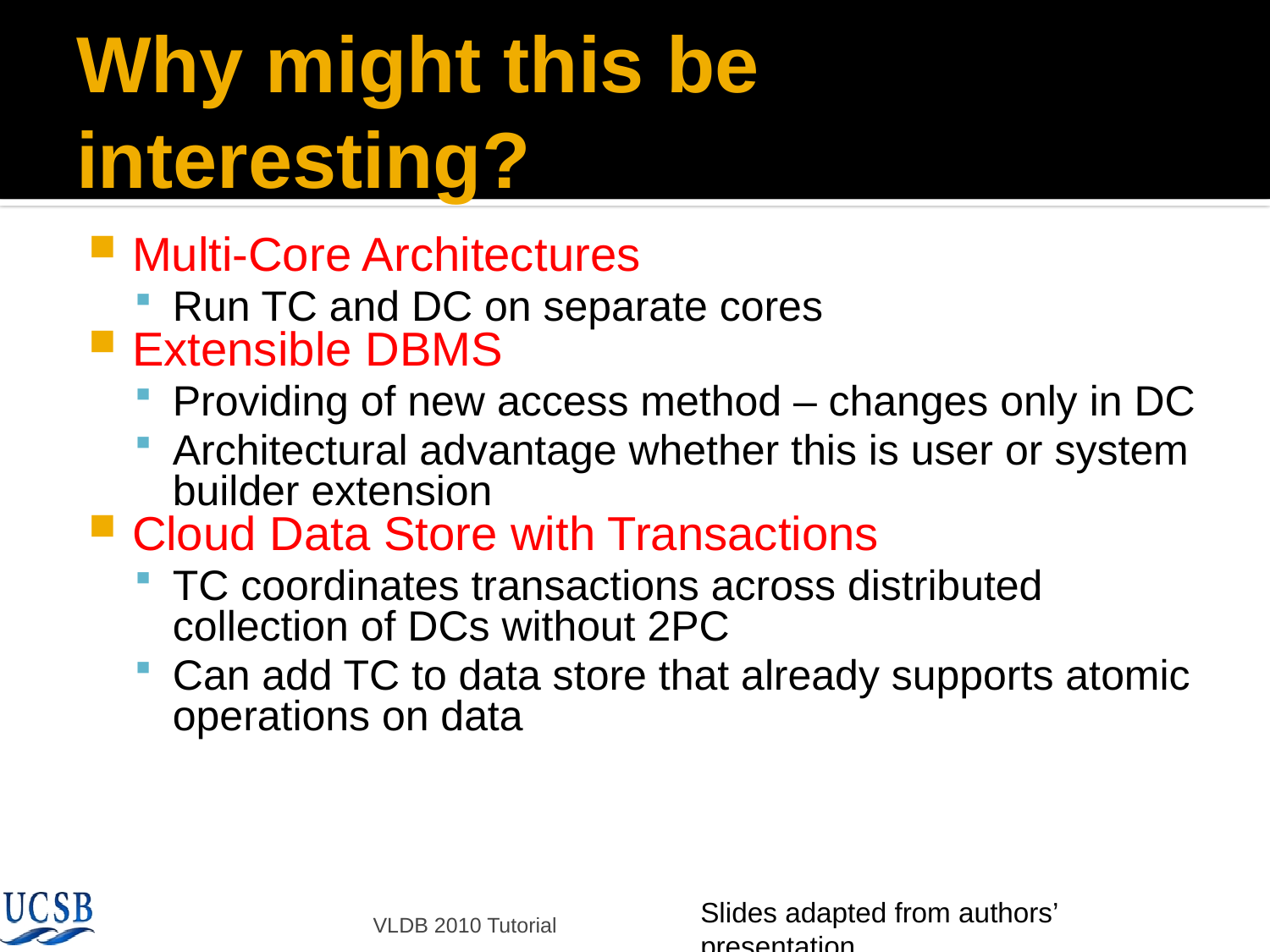

# Why might this be interesting?
Multi-Core Architectures
Run TC and DC on separate cores
Extensible DBMS
Providing of new access method – changes only in DC
Architectural advantage whether this is user or system builder extension
Cloud Data Store with Transactions
TC coordinates transactions across distributed collection of DCs without 2PC
Can add TC to data store that already supports atomic operations on data
Slides adapted from authors’ presentation
VLDB 2010 Tutorial